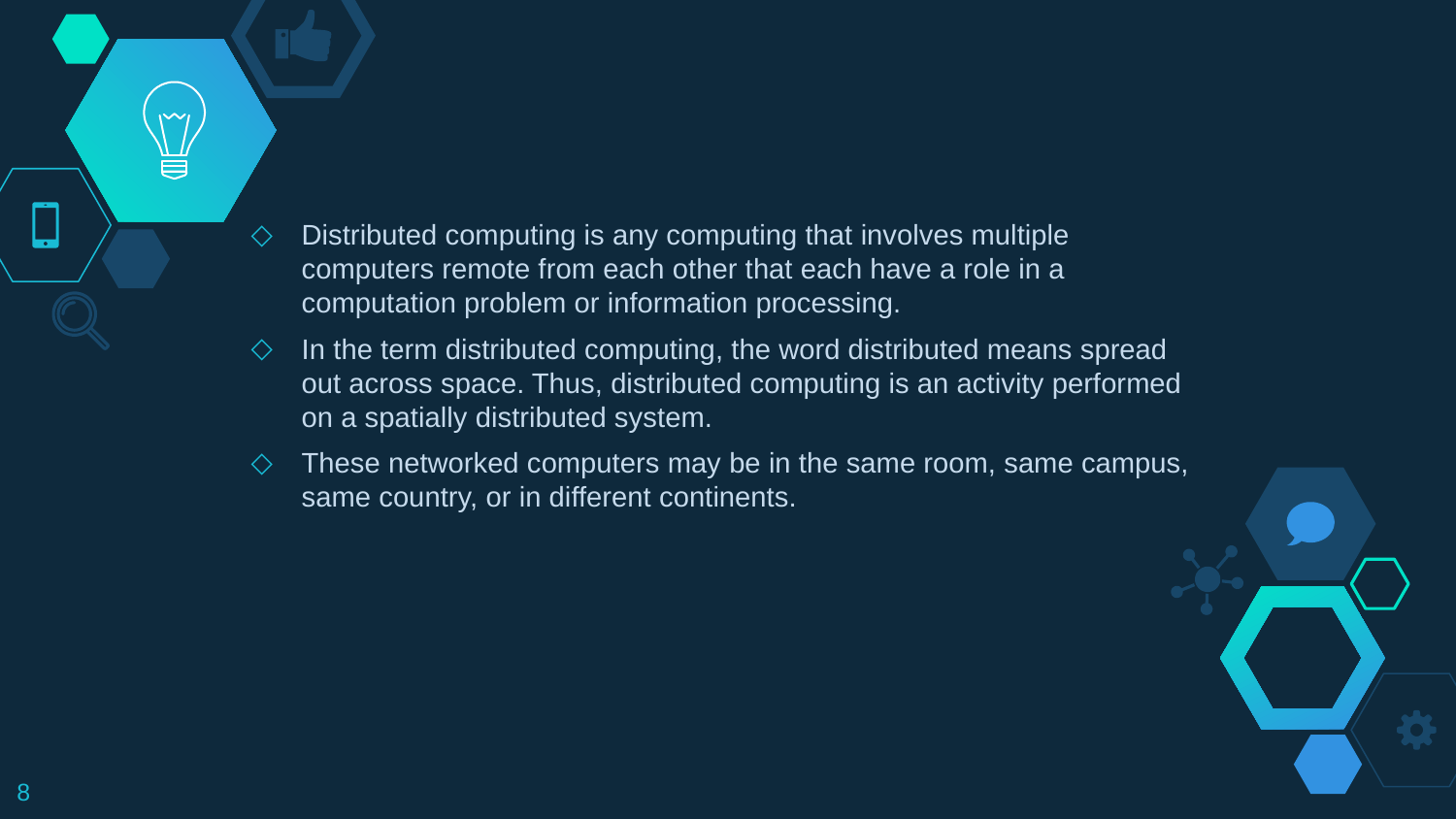

Distributed computing is any computing that involves multiple computers remote from each other that each have a role in a computation problem or information processing.
In the term distributed computing, the word distributed means spread out across space. Thus, distributed computing is an activity performed on a spatially distributed system.
These networked computers may be in the same room, same campus, same country, or in different continents.

8